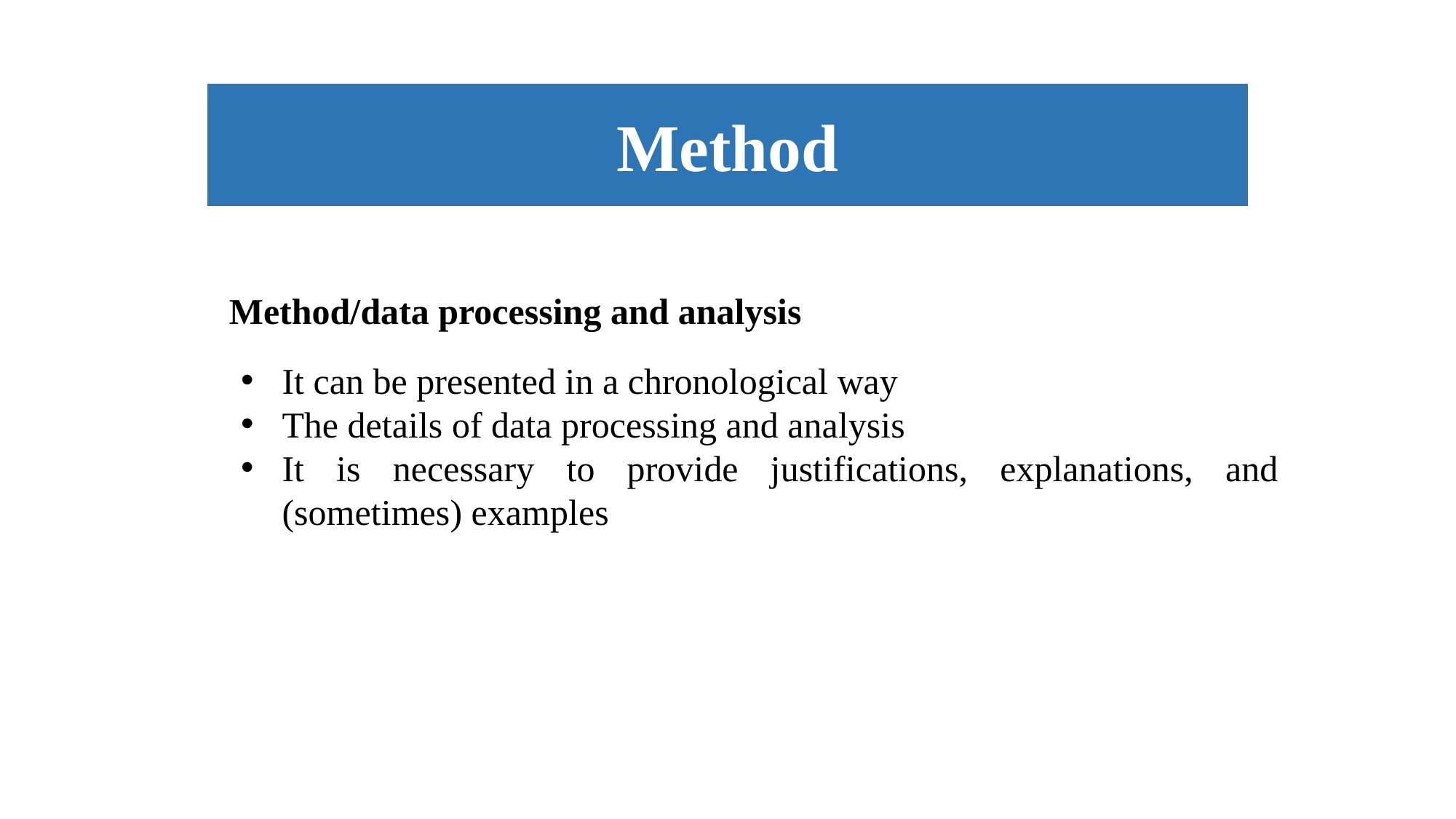

Method
Method/data processing and analysis

It can be presented in a chronological way
The details of data processing and analysis
It is necessary to provide justifications, explanations, and (sometimes) examples